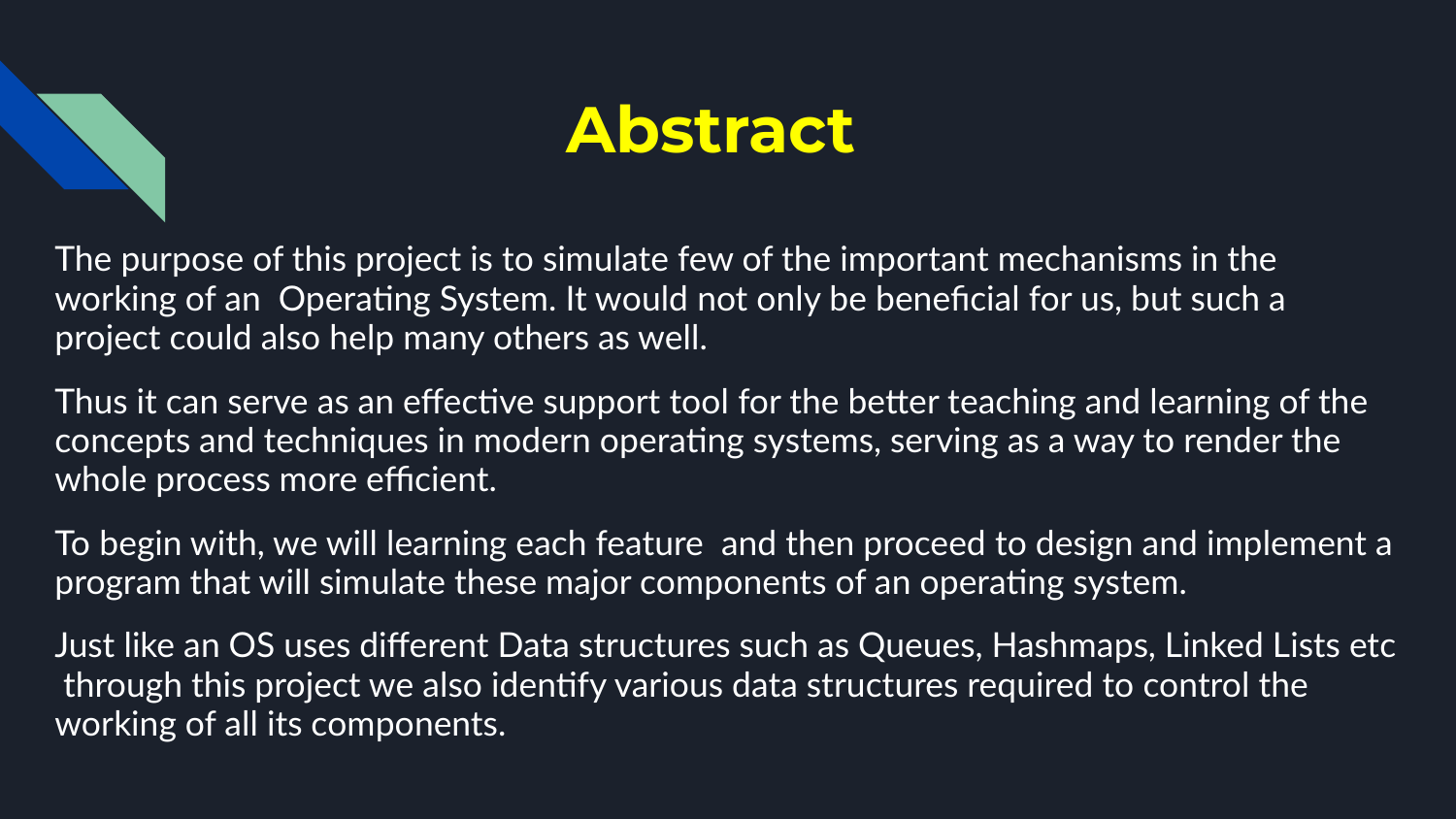

# Abstract

The purpose of this project is to simulate few of the important mechanisms in the working of an  Operating System. It would not only be beneficial for us, but such a project could also help many others as well.
Thus it can serve as an effective support tool for the better teaching and learning of the concepts and techniques in modern operating systems, serving as a way to render the whole process more efficient.
To begin with, we will learning each feature  and then proceed to design and implement a program that will simulate these major components of an operating system.
Just like an OS uses different Data structures such as Queues, Hashmaps, Linked Lists etc  through this project we also identify various data structures required to control the working of all its components.